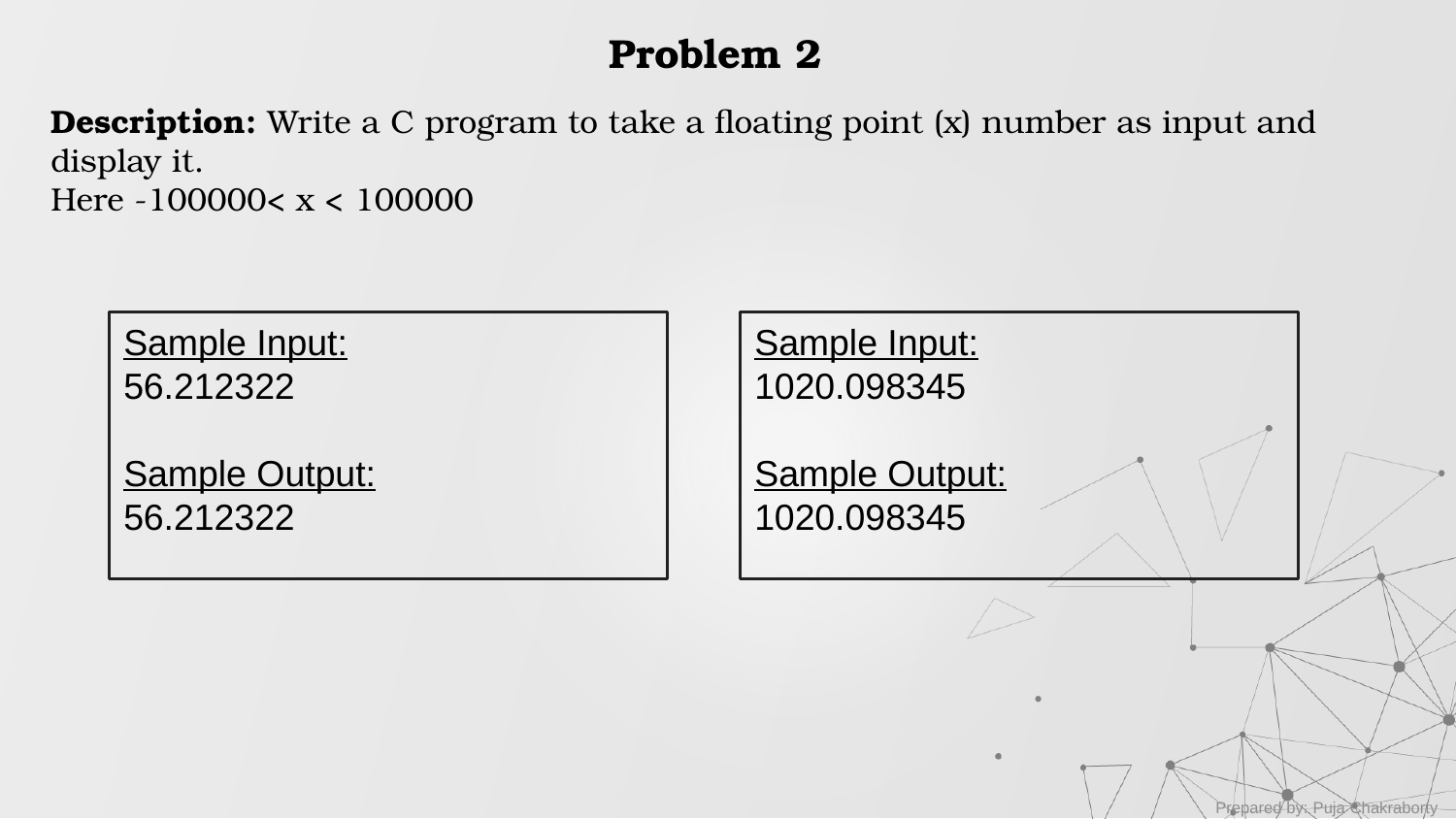

Problem 2
Description: Write a C program to take a floating point (x) number as input and display it.
Here -100000< x < 100000
Sample Input:
56.212322

Sample Output:
56.212322

Sample Input:
1020.098345

Sample Output:
1020.098345

Prepared by: Puja Chakraborty